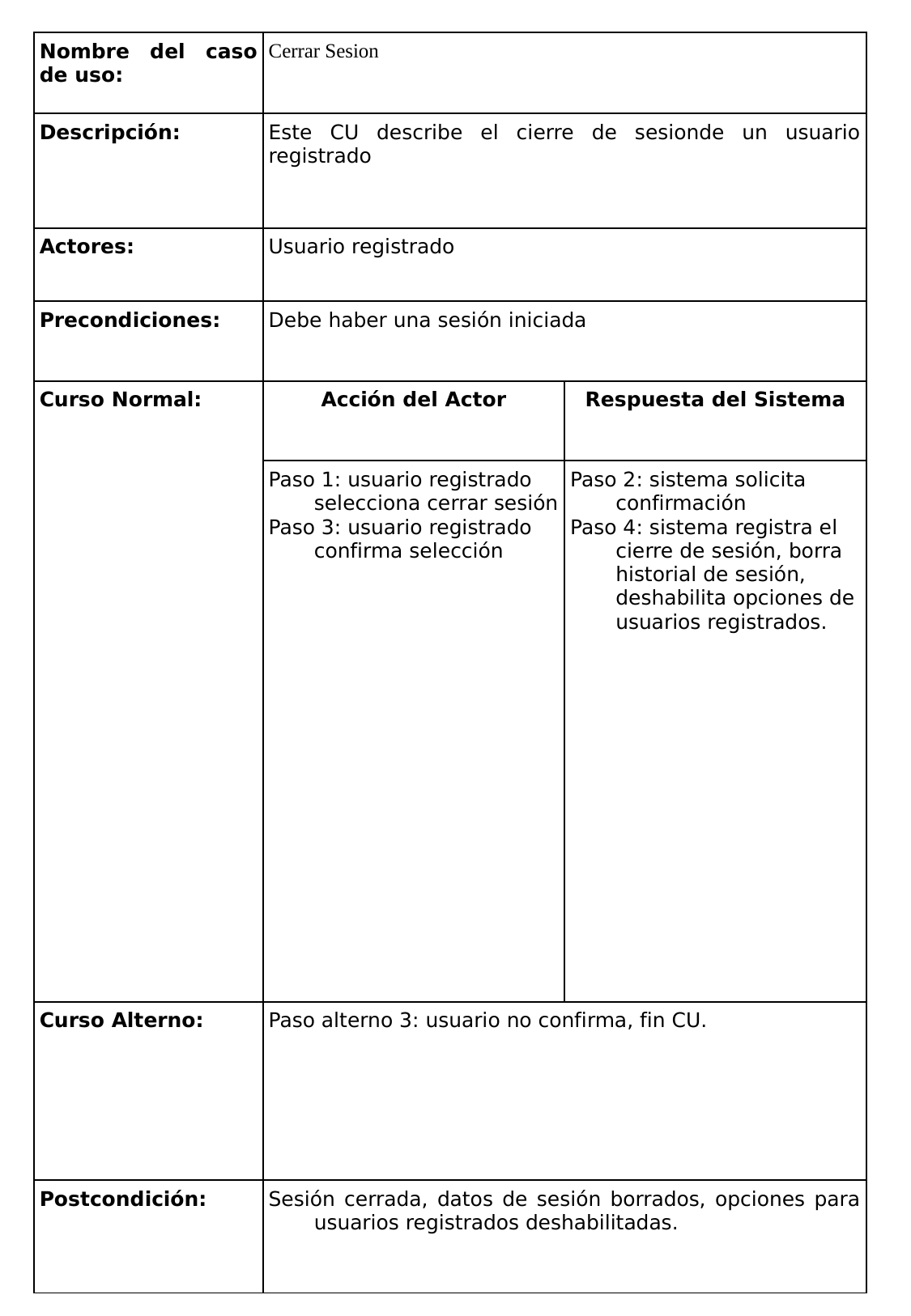

| Nombre del caso de uso: | Cerrar Sesion |  |
| --- | --- | --- |
| Descripción: | Este CU describe el cierre de sesionde un usuario registrado |  |
| Actores: | Usuario registrado |  |
| Precondiciones: | Debe haber una sesión iniciada |  |
| Curso Normal: | Acción del Actor | Respuesta del Sistema |
|  | Paso 1: usuario registrado selecciona cerrar sesión Paso 3: usuario registrado confirma selección | Paso 2: sistema solicita confirmación Paso 4: sistema registra el cierre de sesión, borra historial de sesión, deshabilita opciones de usuarios registrados. |
| Curso Alterno: | Paso alterno 3: usuario no confirma, fin CU. |  |
| Postcondición: | Sesión cerrada, datos de sesión borrados, opciones para usuarios registrados deshabilitadas. |  |